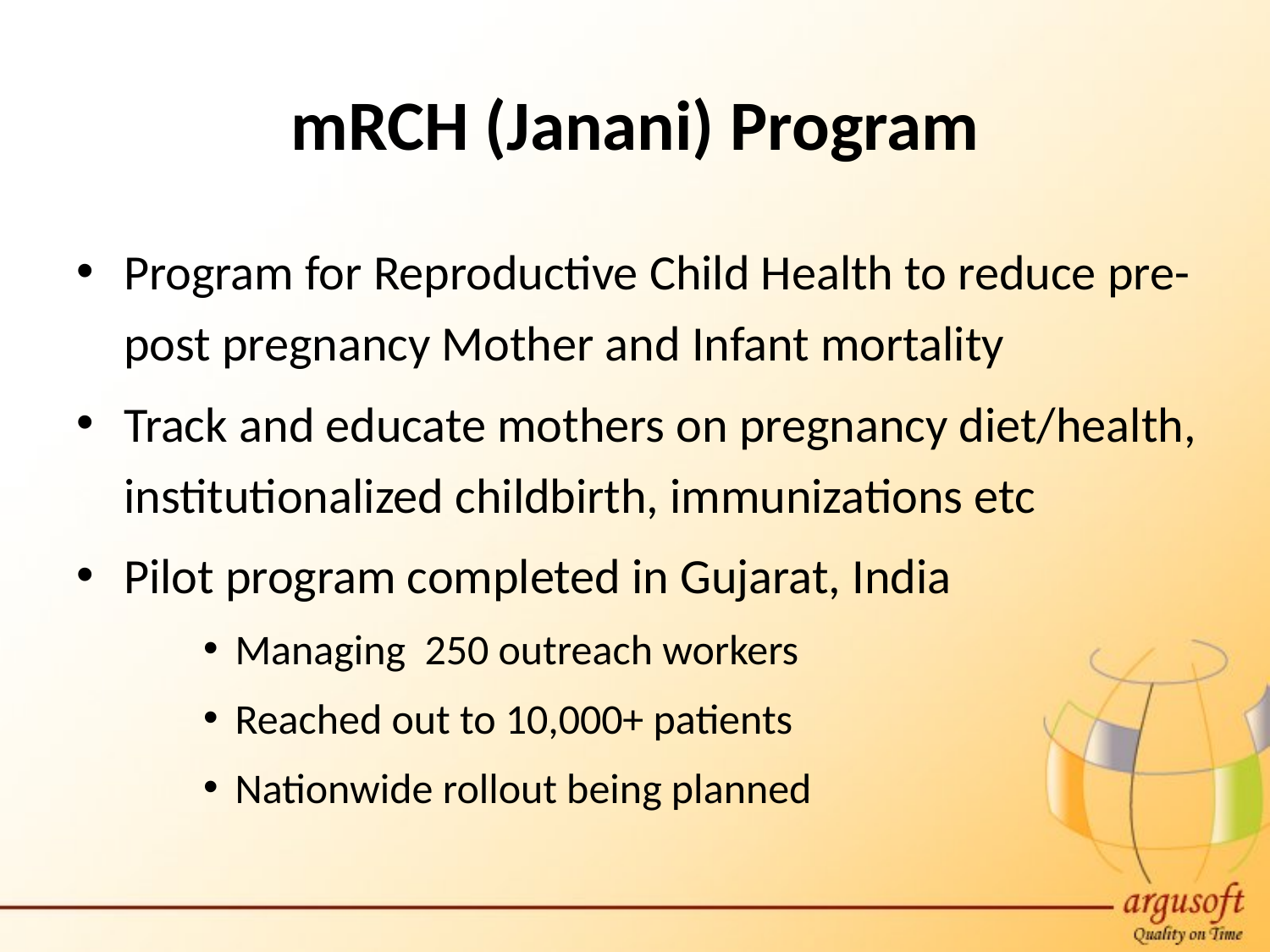

mRCH (Janani) Program
Program for Reproductive Child Health to reduce pre-post pregnancy Mother and Infant mortality
Track and educate mothers on pregnancy diet/health, institutionalized childbirth, immunizations etc
Pilot program completed in Gujarat, India
Managing  250 outreach workers
Reached out to 10,000+ patients
Nationwide rollout being planned